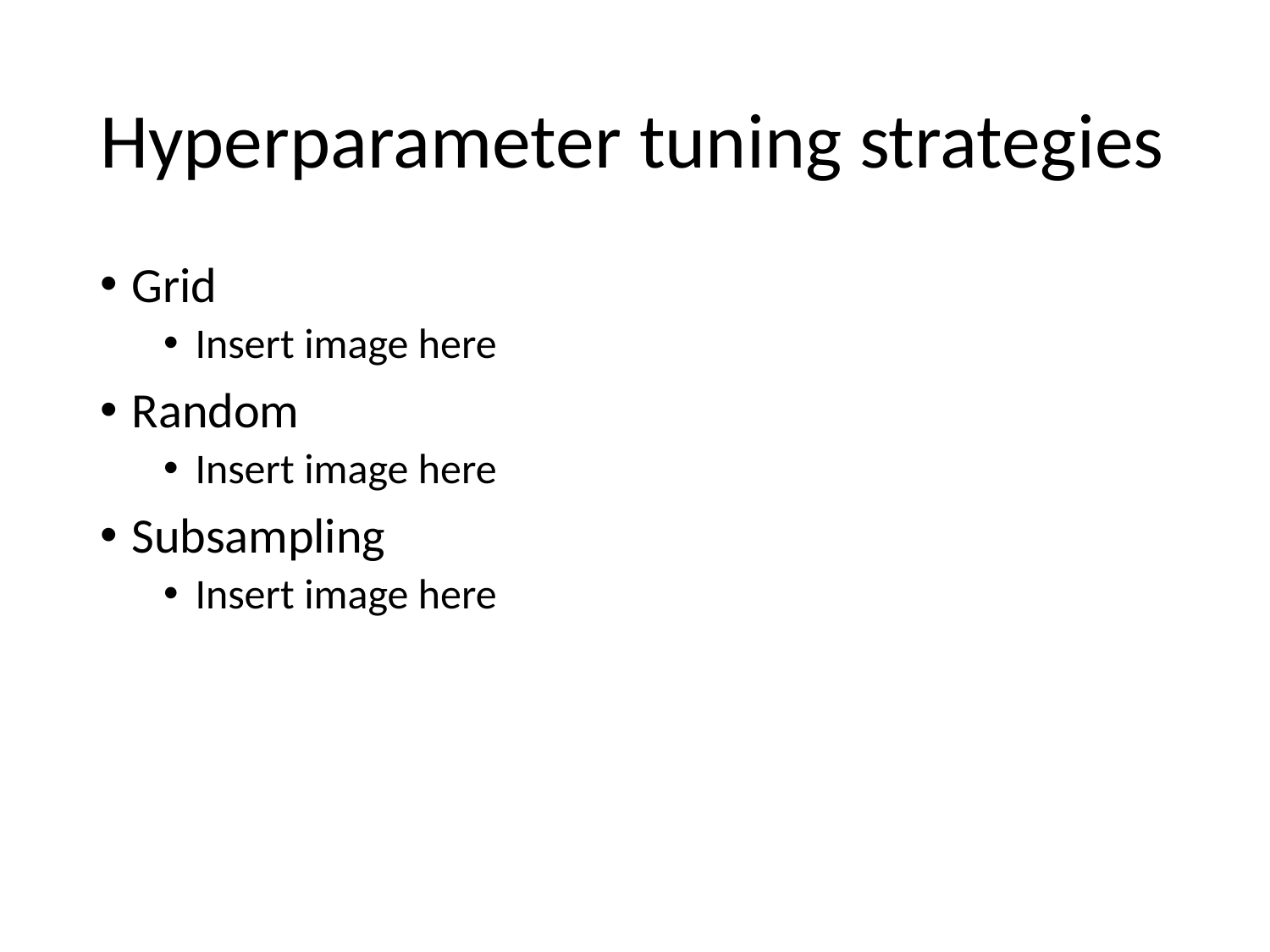

# Hyperparameter tuning strategies
Grid
Insert image here
Random
Insert image here
Subsampling
Insert image here